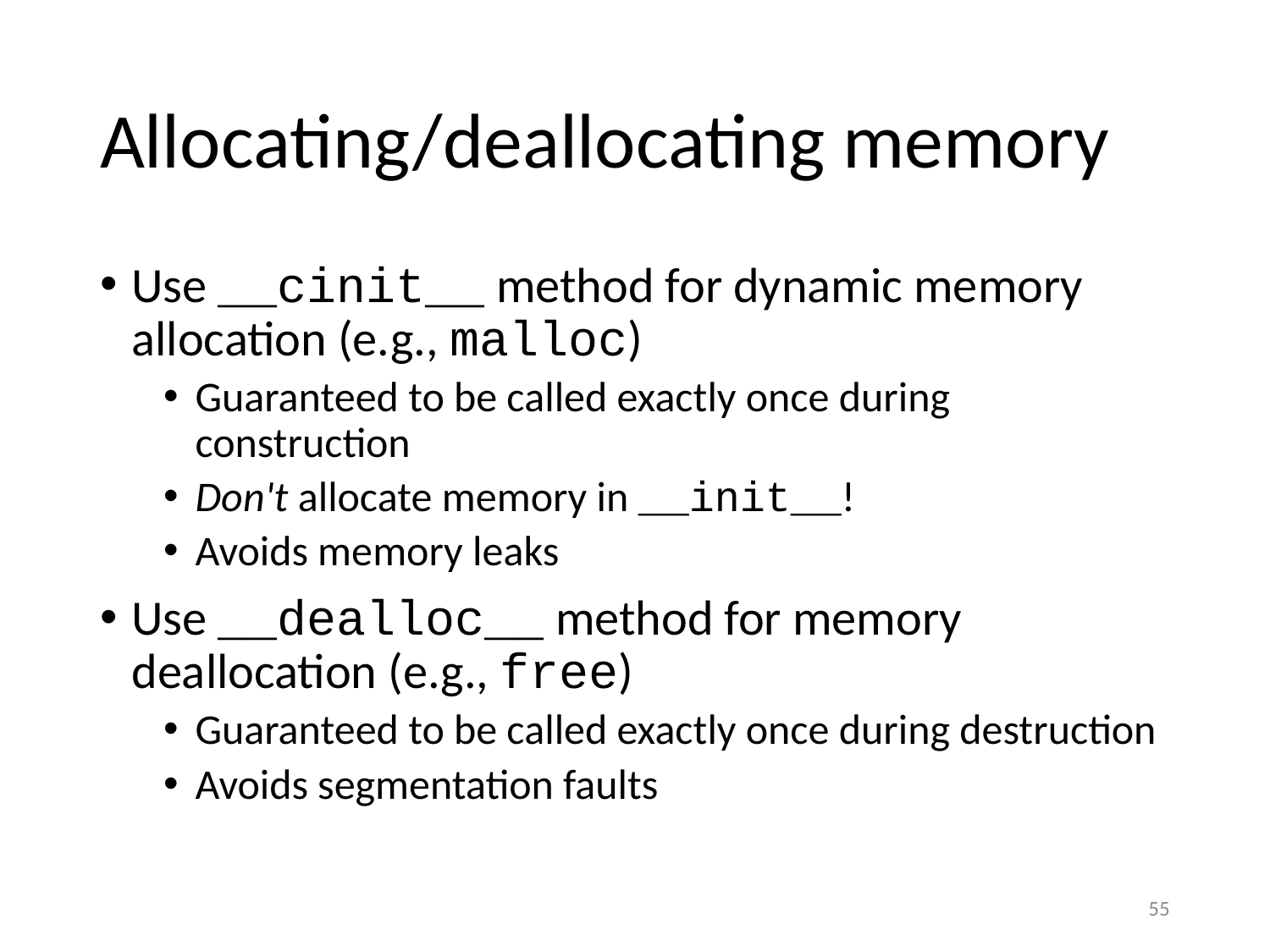

# Allocating/deallocating memory
Use __cinit__ method for dynamic memory allocation (e.g., malloc)
Guaranteed to be called exactly once during construction
Don't allocate memory in __init__!
Avoids memory leaks
Use __dealloc__ method for memory deallocation (e.g., free)
Guaranteed to be called exactly once during destruction
Avoids segmentation faults
55